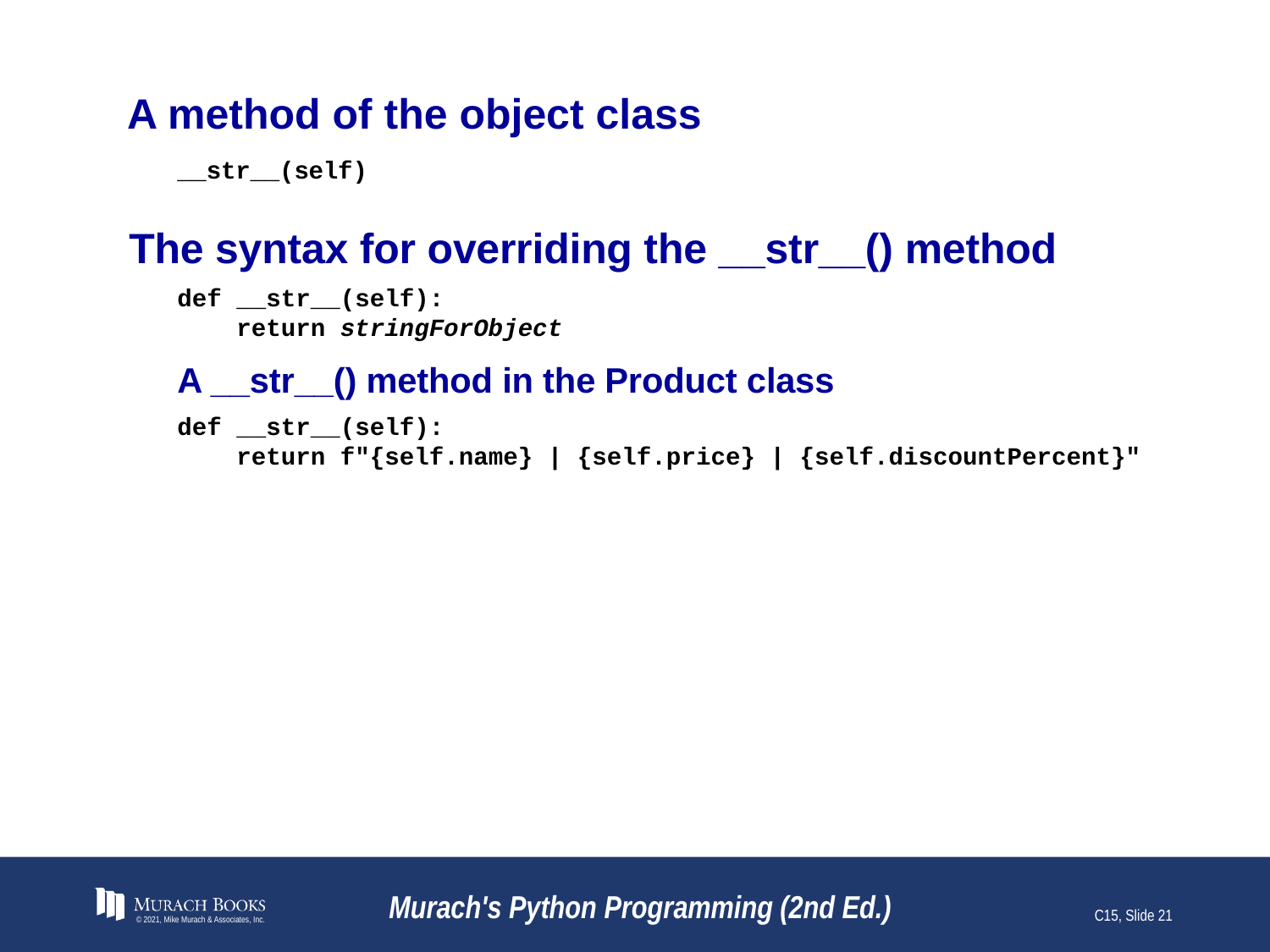

# A method of the object class
__str__(self)
The syntax for overriding the __str__() method
def __str__(self):
    return stringForObject
A __str__() method in the Product class
def __str__(self):
    return f"{self.name} | {self.price} | {self.discountPercent}"
© 2021, Mike Murach & Associates, Inc.
Murach's Python Programming (2nd Ed.)

C15, Slide 21